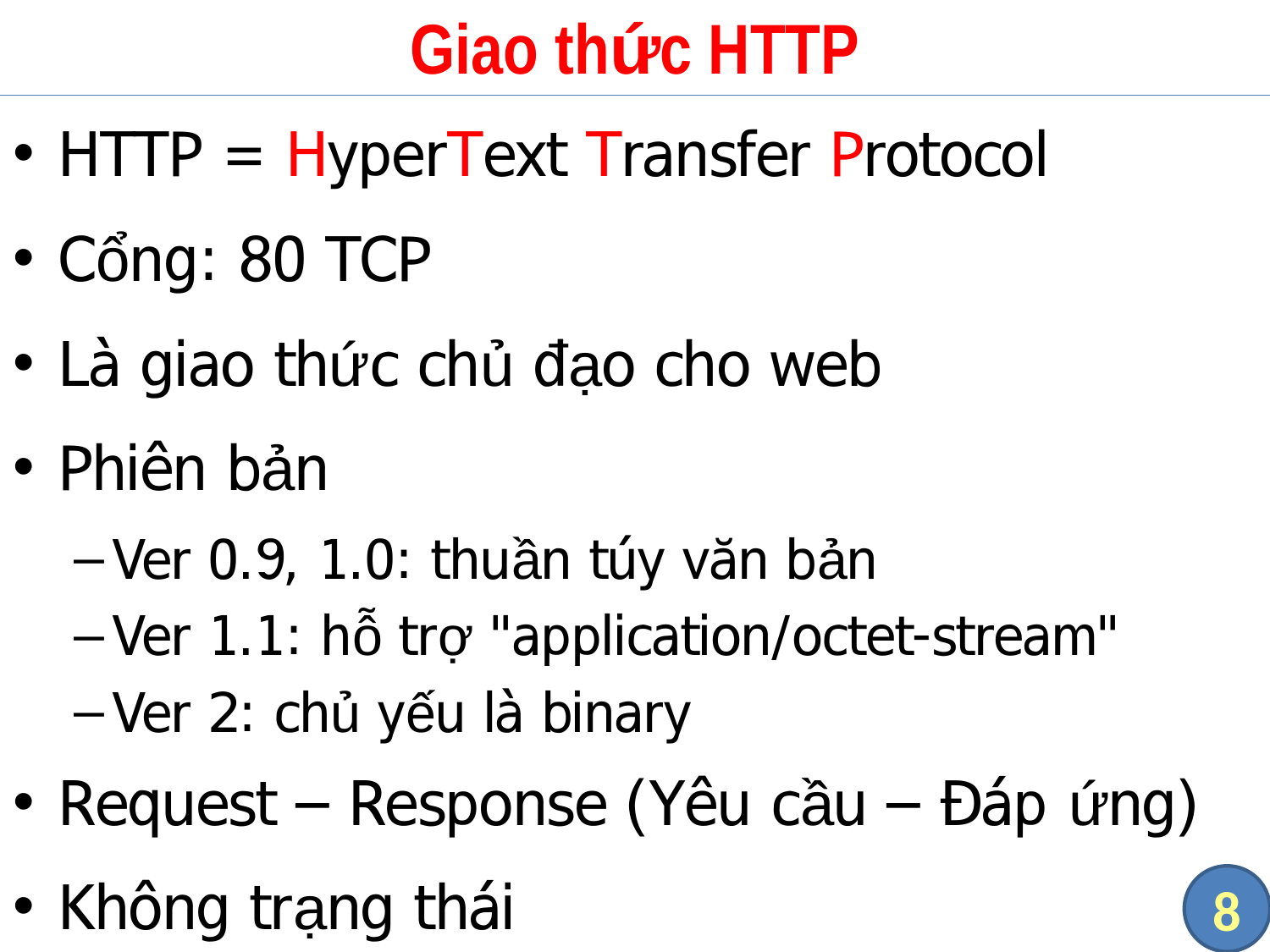

# Giao thức HTTP
HTTP = HyperText Transfer Protocol
Cổng: 80 TCP
Là giao thức chủ đạo cho web
Phiên bản
Ver 0.9, 1.0: thuần túy văn bản
Ver 1.1: hỗ trợ "application/octet-stream"
Ver 2: chủ yếu là binary
Request – Response (Yêu cầu – Đáp ứng)
Không trạng thái
8